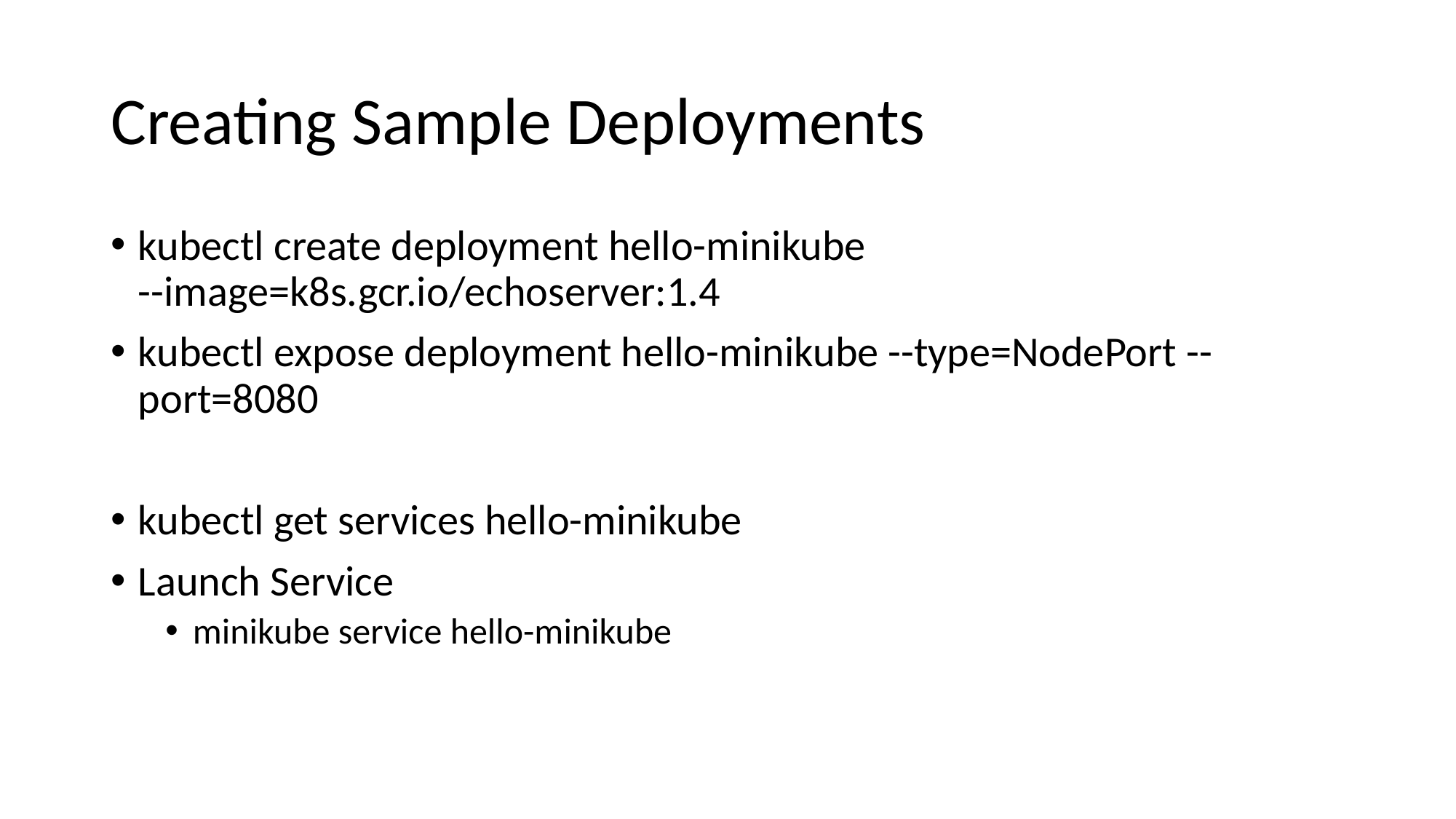

# Creating Sample Deployments
kubectl create deployment hello-minikube --image=k8s.gcr.io/echoserver:1.4
kubectl expose deployment hello-minikube --type=NodePort --port=8080

kubectl get services hello-minikube
Launch Service
minikube service hello-minikube